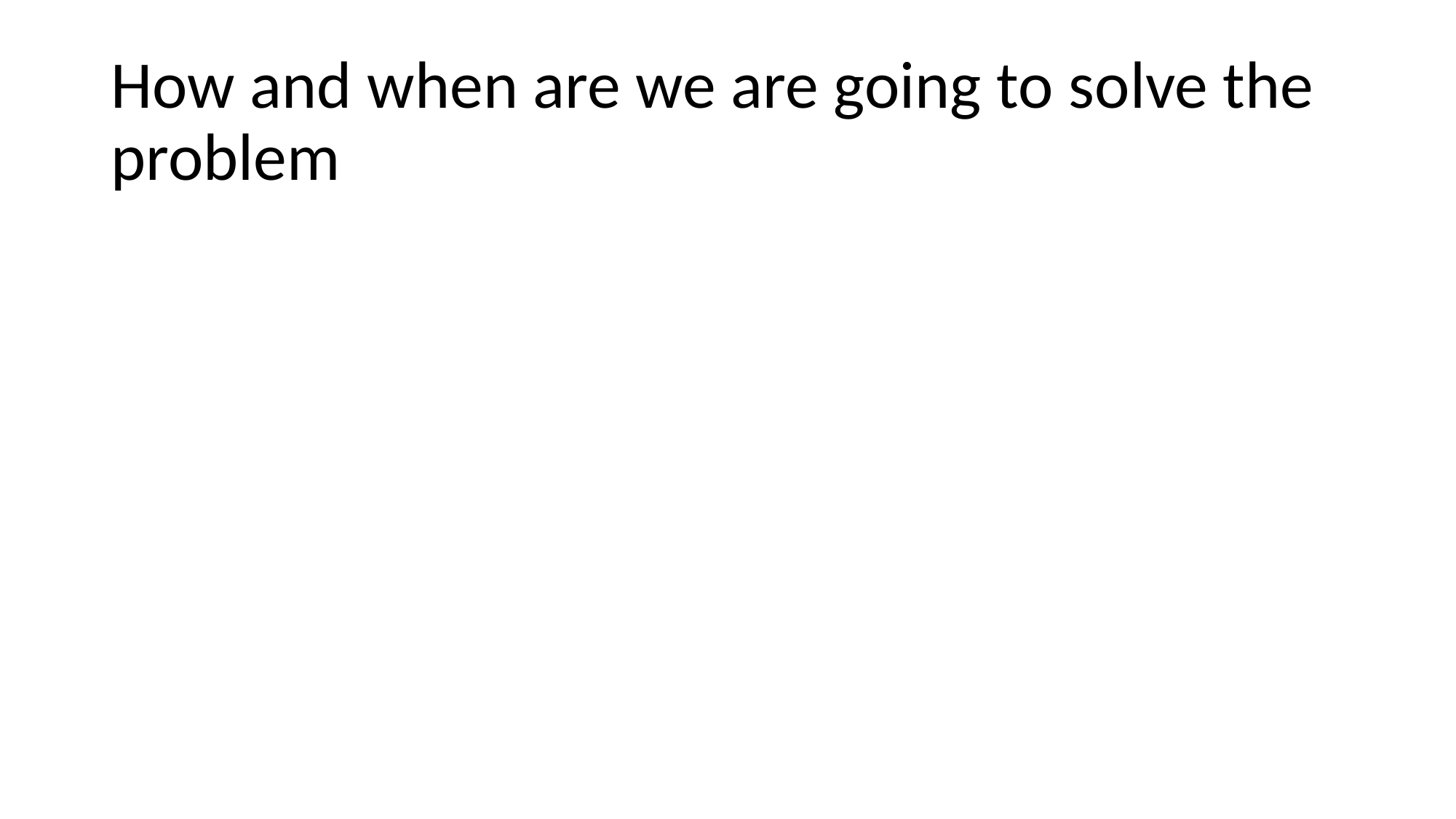

# How and when are we are going to solve the problem